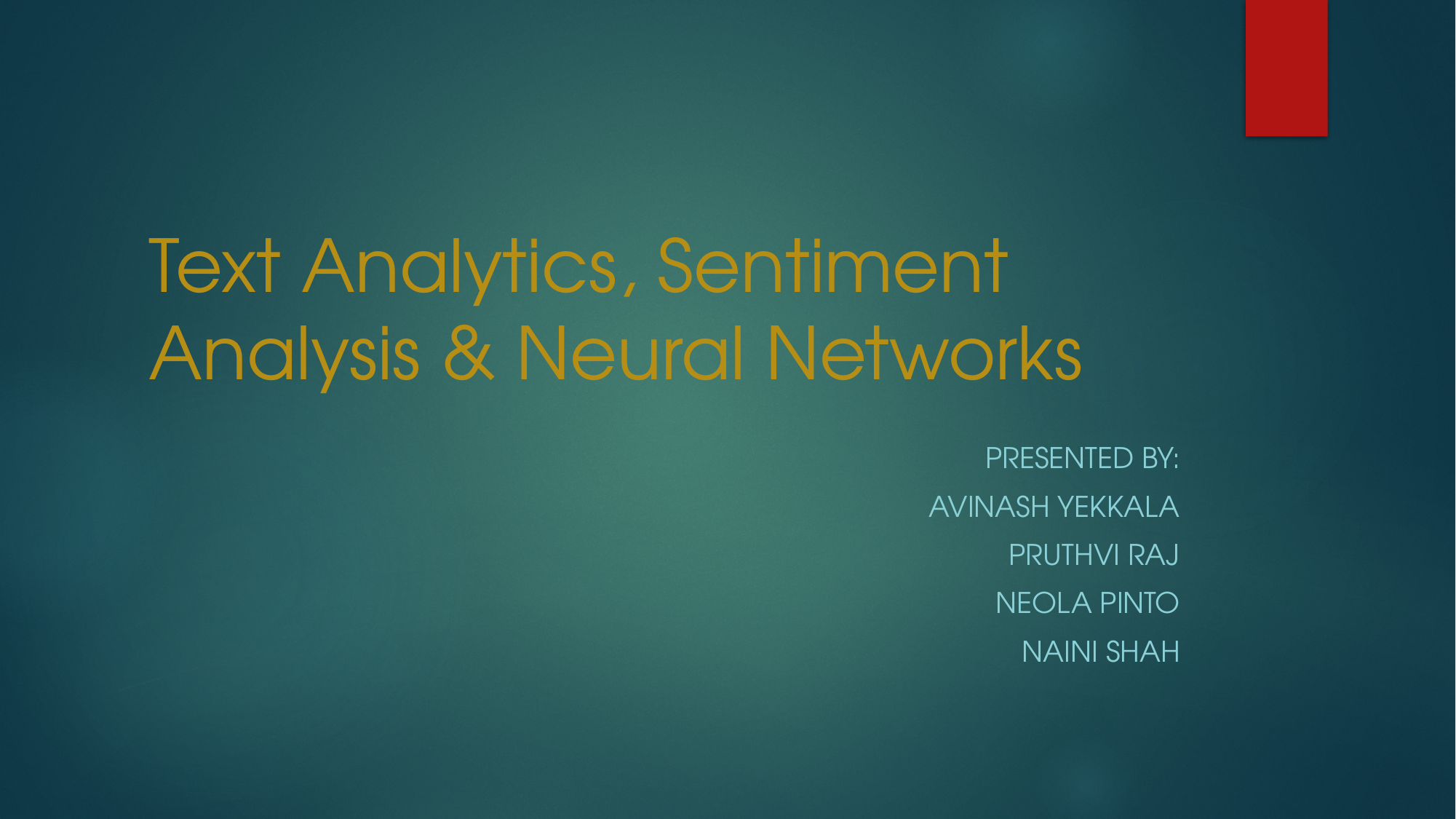

# Text Analytics, Sentiment Analysis & Neural Networks
Presented by:
Avinash yekkala
Pruthvi raj
Neola pinto
Naini shah